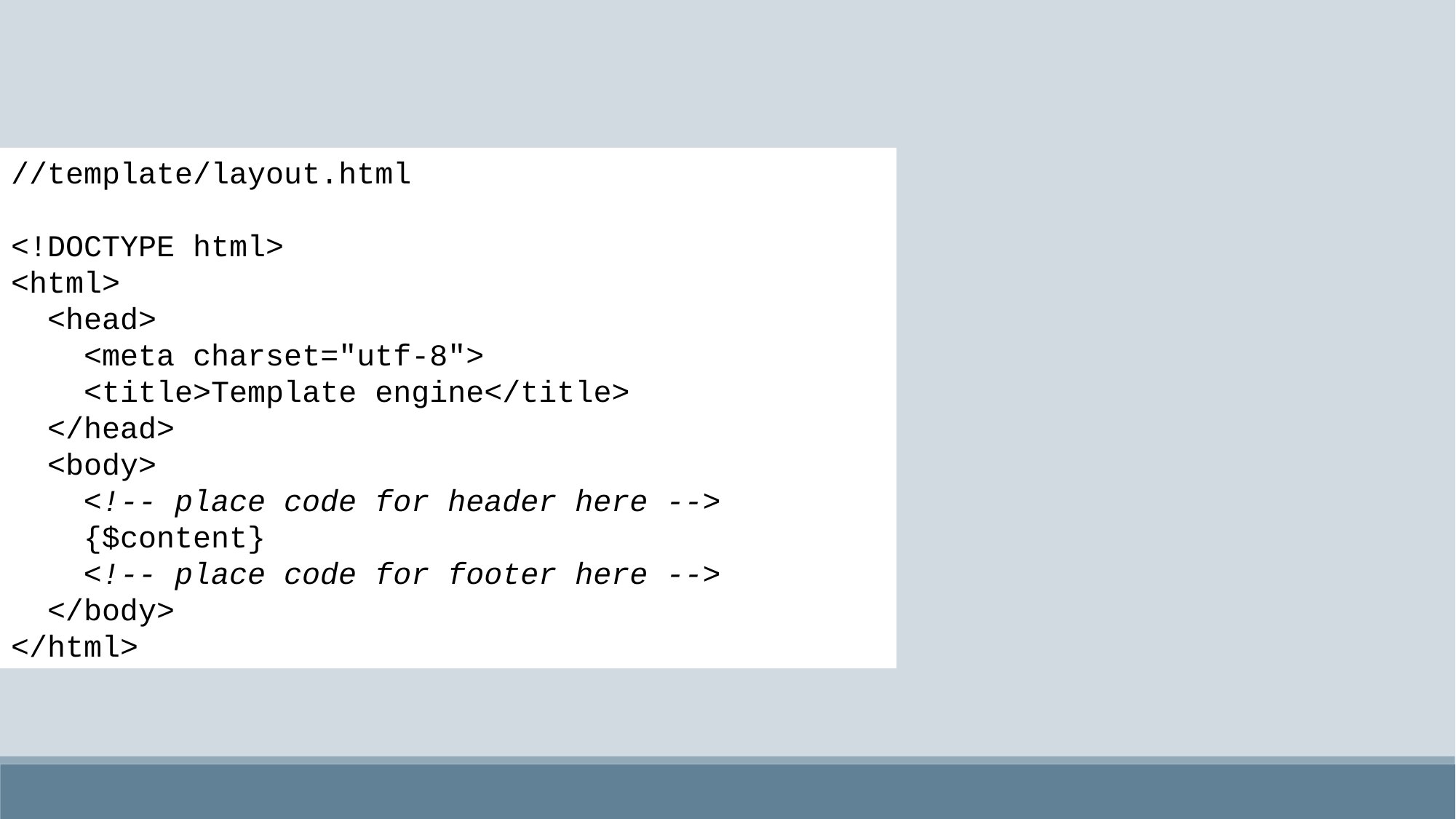

//template/layout.html

<!DOCTYPE html>
<html>
  <head>
    <meta charset="utf-8">
    <title>Template engine</title>
  </head>
  <body>
    <!-- place code for header here -->
    {$content}
    <!-- place code for footer here -->
  </body>
</html>